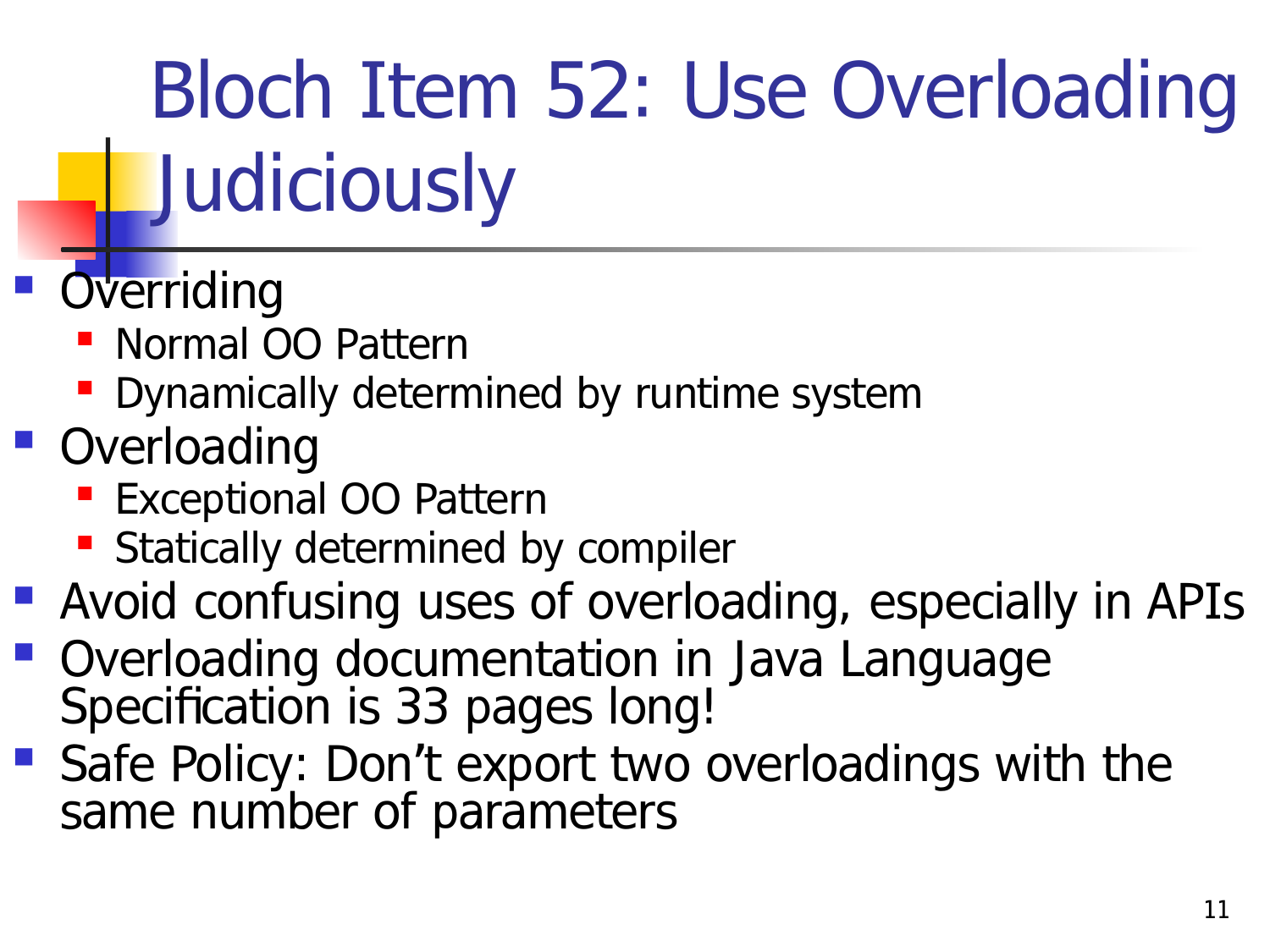

# Bloch Item 52: Use Overloading Judiciously
Overriding
Normal OO Pattern
Dynamically determined by runtime system
Overloading
Exceptional OO Pattern
Statically determined by compiler
Avoid confusing uses of overloading, especially in APIs
Overloading documentation in Java Language Specification is 33 pages long!
Safe Policy: Don’t export two overloadings with the same number of parameters

11